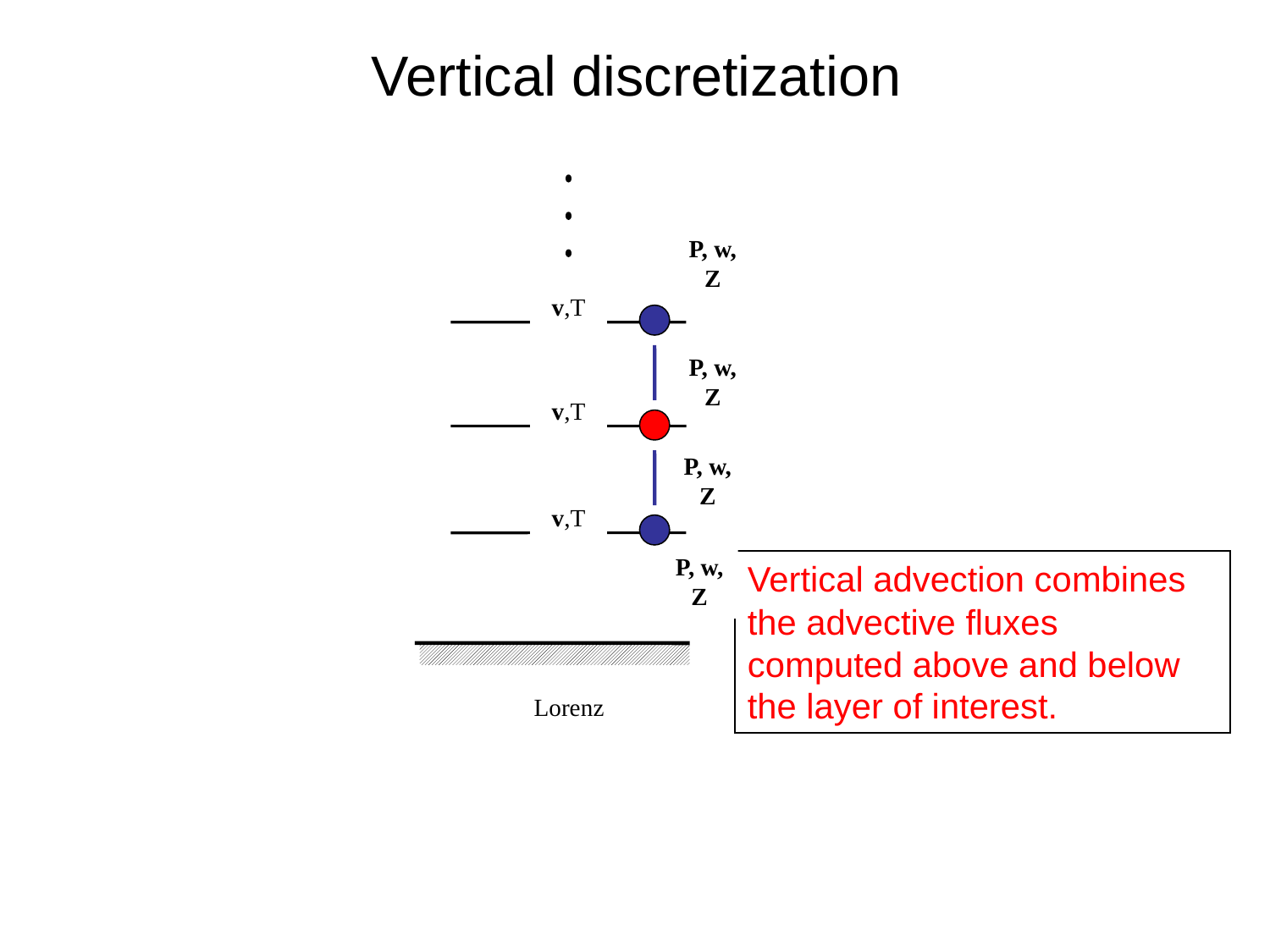

# Vertical discretization

P, w, Z

v,T

P, w, Z
v,T

P, w, Z

v,T

P, w, Z
Vertical advection combines the advective fluxes computed above and below the layer of interest.

Lorenz